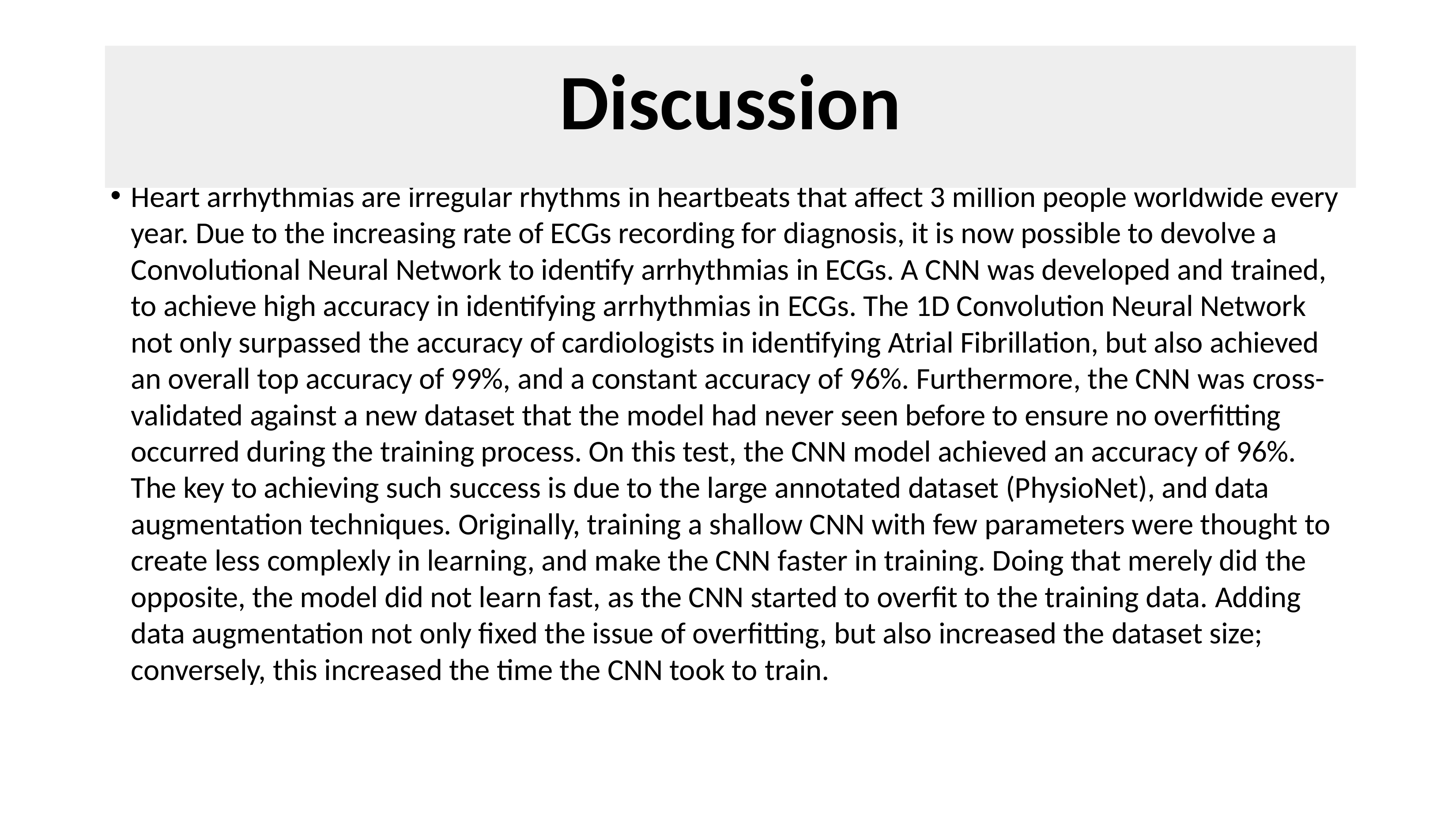

# Discussion
Heart arrhythmias are irregular rhythms in heartbeats that affect 3 million people worldwide every  year. Due to the increasing rate of ECGs recording for diagnosis, it is now possible to devolve a  Convolutional Neural Network to identify arrhythmias in ECGs. A CNN was developed and trained,  to achieve high accuracy in identifying arrhythmias in ECGs. The 1D Convolution Neural Network  not only surpassed the accuracy of cardiologists in identifying Atrial Fibrillation, but also achieved  an overall top accuracy of 99%, and a constant accuracy of 96%. Furthermore, the CNN was cross-  validated against a new dataset that the model had never seen before to ensure no overfitting  occurred during the training process. On this test, the CNN model achieved an accuracy of 96%.  The key to achieving such success is due to the large annotated dataset (PhysioNet), and data  augmentation techniques. Originally, training a shallow CNN with few parameters were thought to  create less complexly in learning, and make the CNN faster in training. Doing that merely did the  opposite, the model did not learn fast, as the CNN started to overfit to the training data. Adding  data augmentation not only fixed the issue of overfitting, but also increased the dataset size;  conversely, this increased the time the CNN took to train.